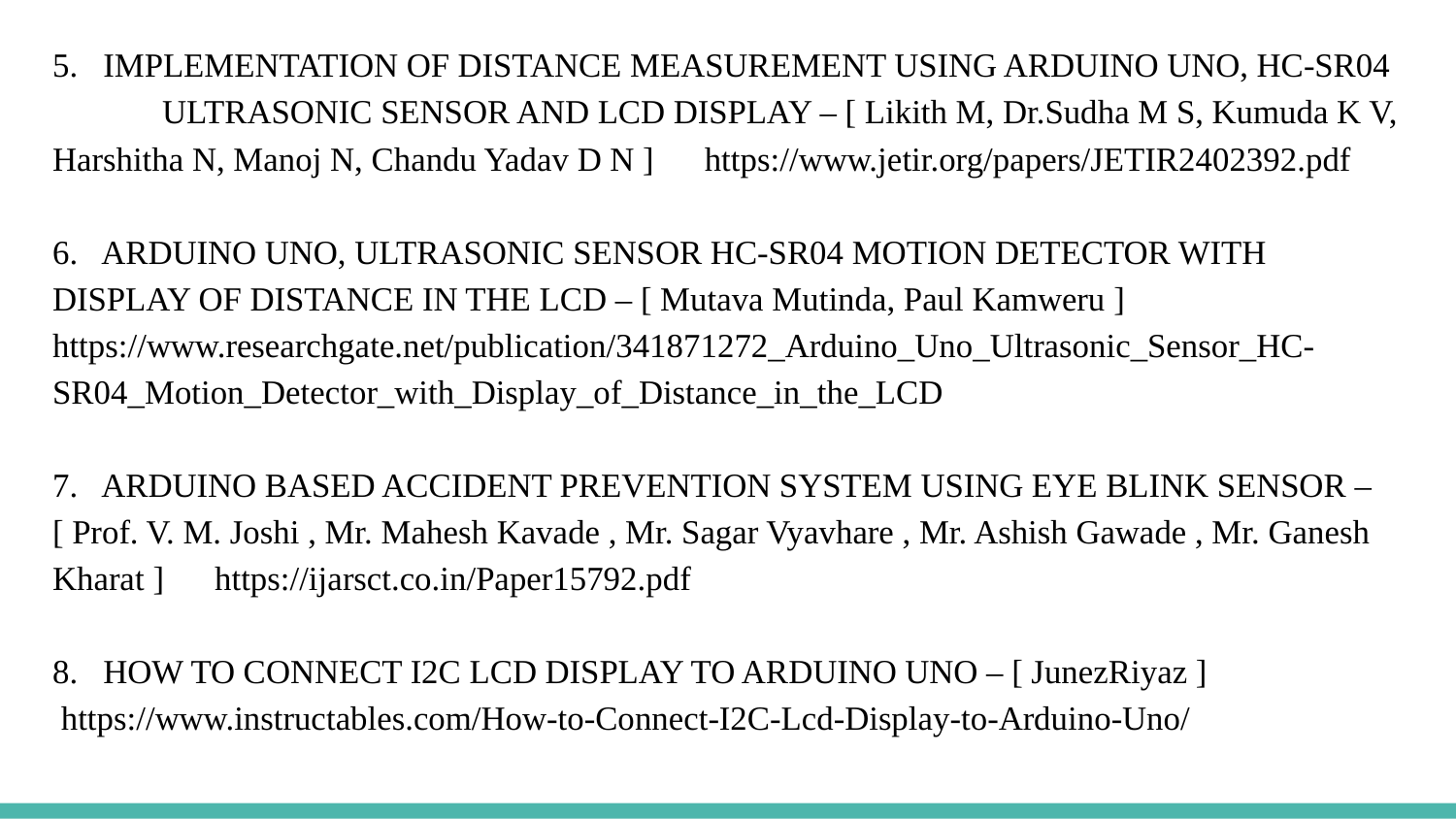

5.   IMPLEMENTATION OF DISTANCE MEASUREMENT USING ARDUINO UNO, HC-SR04               ULTRASONIC SENSOR AND LCD DISPLAY – [ Likith M, Dr.Sudha M S, Kumuda K V, Harshitha N, Manoj N, Chandu Yadav D N ]      https://www.jetir.org/papers/JETIR2402392.pdf

6.   ARDUINO UNO, ULTRASONIC SENSOR HC-SR04 MOTION DETECTOR WITH DISPLAY OF DISTANCE IN THE LCD – [ Mutava Mutinda, Paul Kamweru ]     https://www.researchgate.net/publication/341871272_Arduino_Uno_Ultrasonic_Sensor_HC-SR04_Motion_Detector_with_Display_of_Distance_in_the_LCD

7.   ARDUINO BASED ACCIDENT PREVENTION SYSTEM USING EYE BLINK SENSOR – [ Prof. V. M. Joshi , Mr. Mahesh Kavade , Mr. Sagar Vyavhare , Mr. Ashish Gawade , Mr. Ganesh Kharat ]      https://ijarsct.co.in/Paper15792.pdf

8.   HOW TO CONNECT I2C LCD DISPLAY TO ARDUINO UNO – [ JunezRiyaz ]
 https://www.instructables.com/How-to-Connect-I2C-Lcd-Display-to-Arduino-Uno/